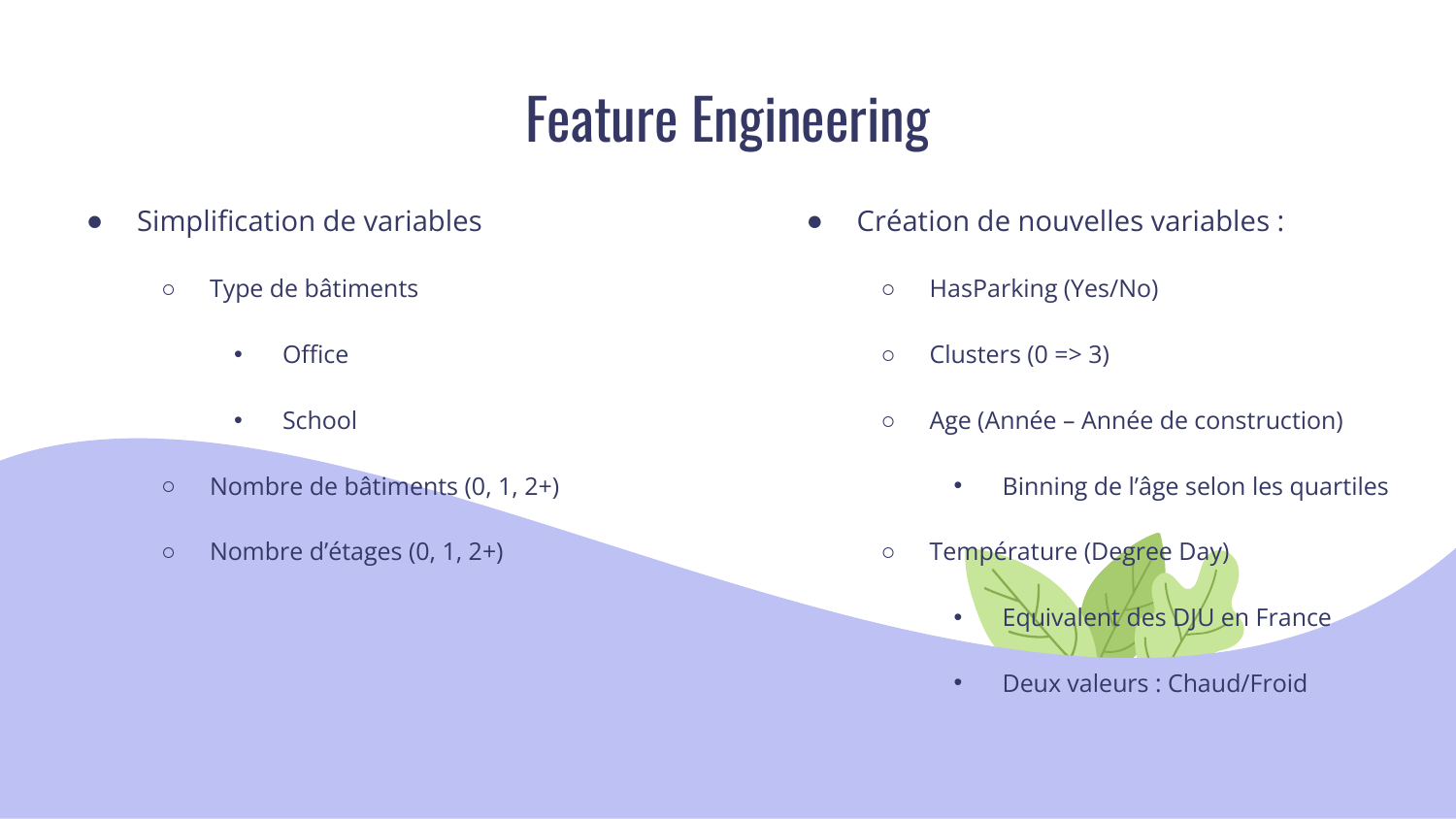

# Feature Engineering
Simplification de variables
Type de bâtiments
Office
School
Nombre de bâtiments (0, 1, 2+)
Nombre d’étages (0, 1, 2+)
Création de nouvelles variables :
HasParking (Yes/No)
Clusters (0 => 3)
Age (Année – Année de construction)
Binning de l’âge selon les quartiles
Température (Degree Day)
Equivalent des DJU en France
Deux valeurs : Chaud/Froid